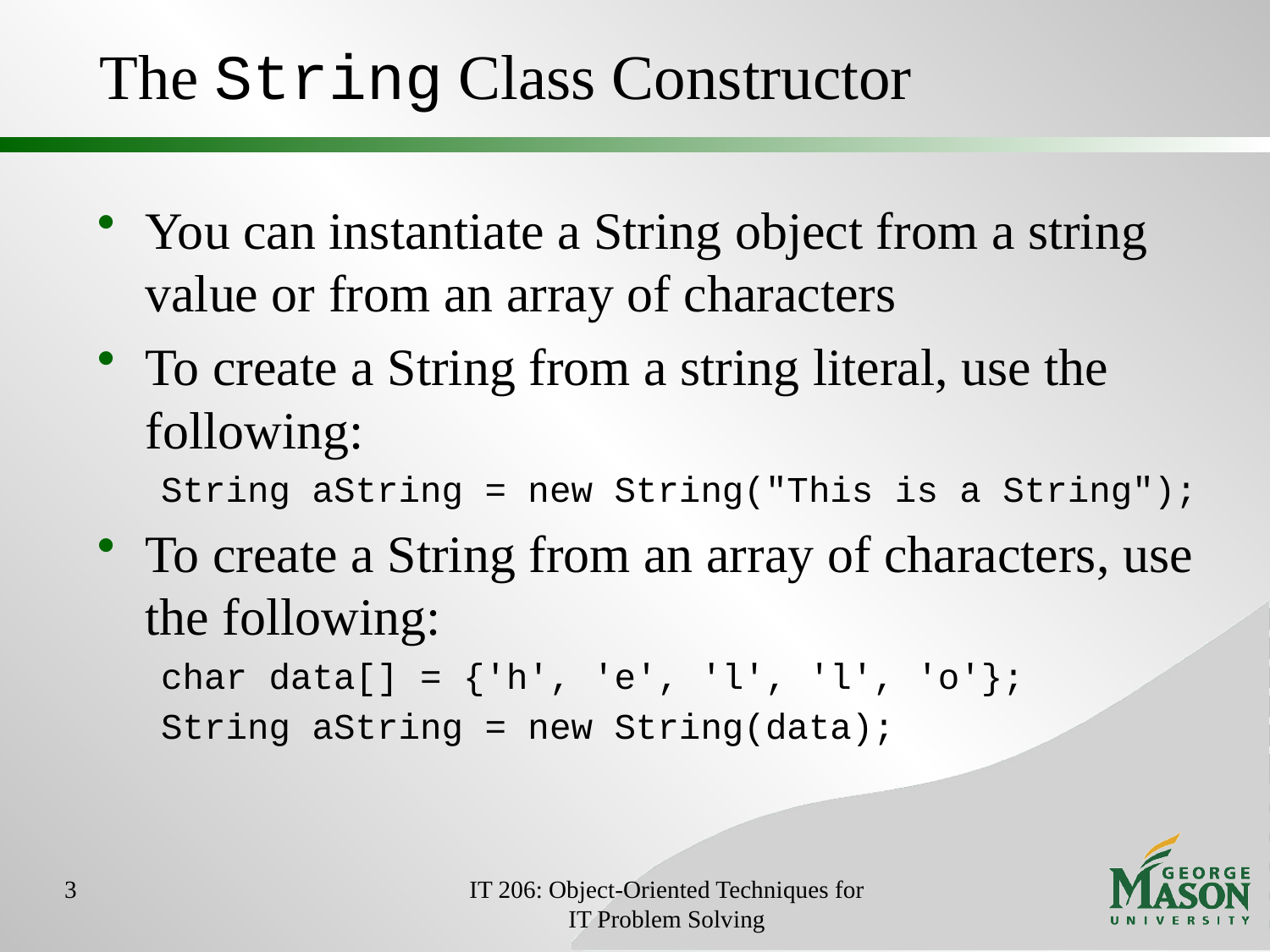

# The String Class Constructor
You can instantiate a String object from a string value or from an array of characters
To create a String from a string literal, use the following:
String aString = new String("This is a String");
To create a String from an array of characters, use the following:
char data[] = {'h', 'e', 'l', 'l', 'o'};
String aString = new String(data);
3
IT 206: Object-Oriented Techniques for IT Problem Solving